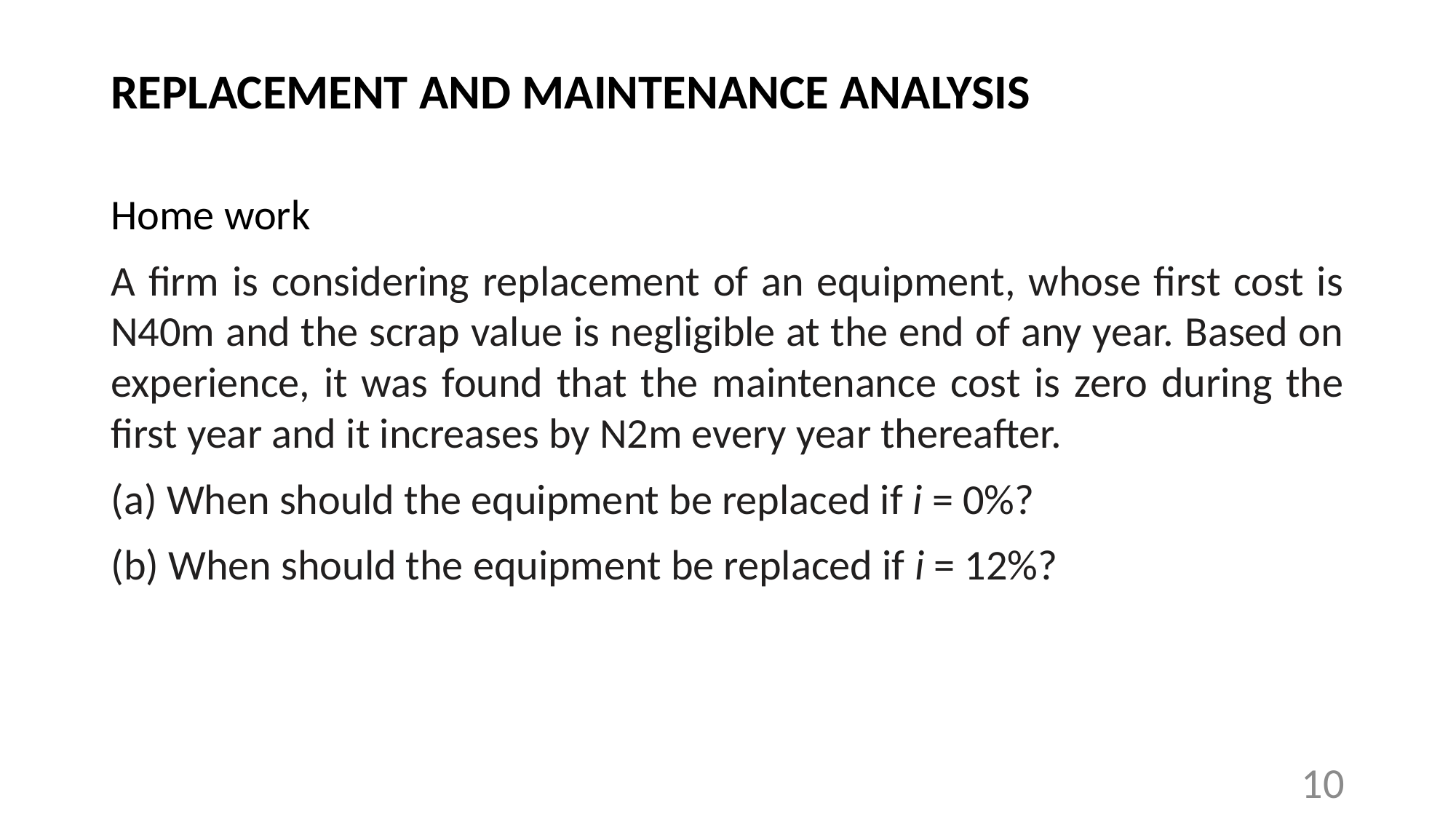

# REPLACEMENT AND MAINTENANCE ANALYSIS
Home work
A firm is considering replacement of an equipment, whose first cost is N40m and the scrap value is negligible at the end of any year. Based on experience, it was found that the maintenance cost is zero during the first year and it increases by N2m every year thereafter.
(a) When should the equipment be replaced if i = 0%?
(b) When should the equipment be replaced if i = 12%?
10